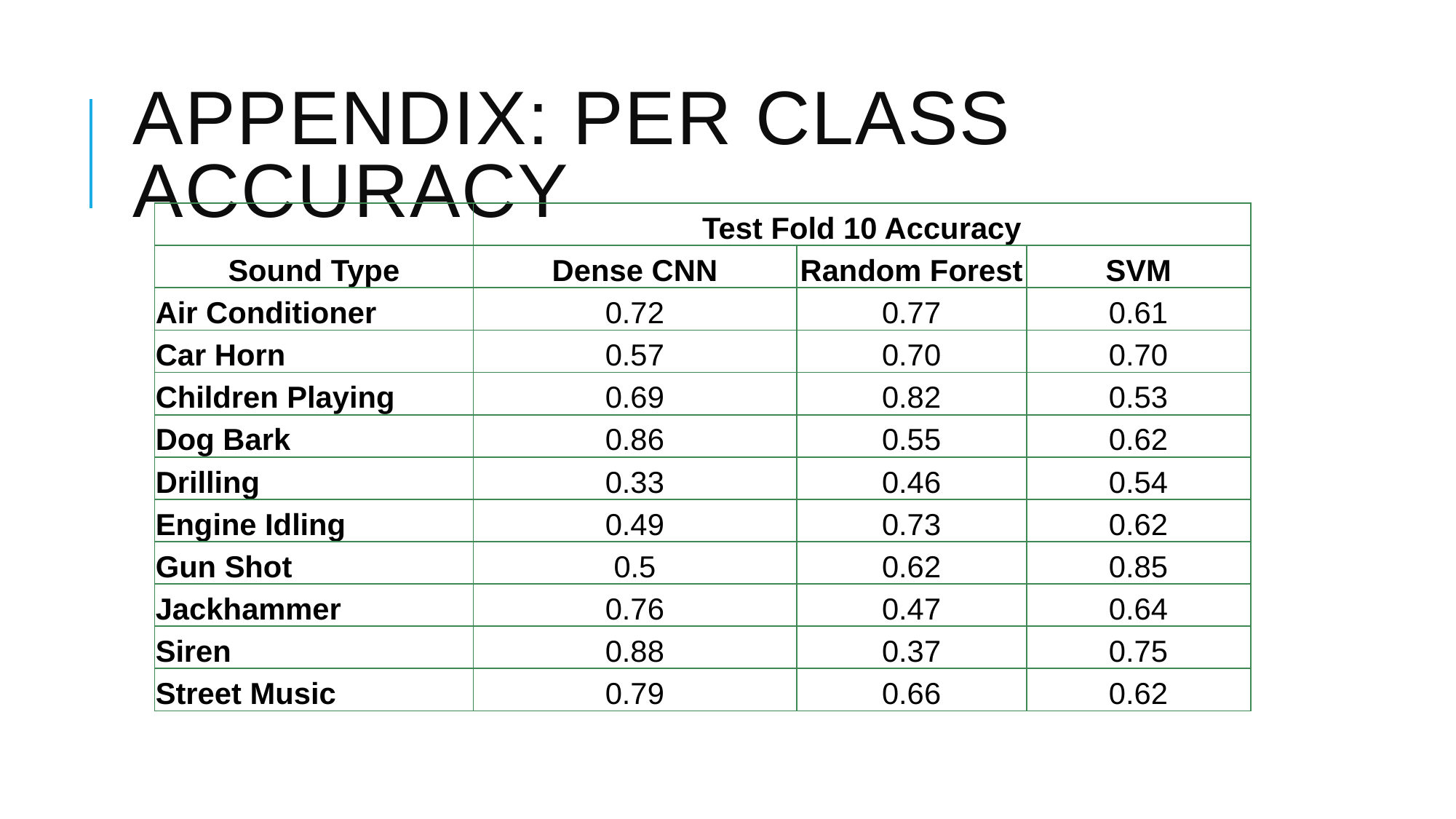

# Appendix: Per class Accuracy
|  | Test Fold 10 Accuracy |  |  |
| --- | --- | --- | --- |
| Sound Type | Dense CNN | Random Forest | SVM |
| Air Conditioner | 0.72 | 0.77 | 0.61 |
| Car Horn | 0.57 | 0.70 | 0.70 |
| Children Playing | 0.69 | 0.82 | 0.53 |
| Dog Bark | 0.86 | 0.55 | 0.62 |
| Drilling | 0.33 | 0.46 | 0.54 |
| Engine Idling | 0.49 | 0.73 | 0.62 |
| Gun Shot | 0.5 | 0.62 | 0.85 |
| Jackhammer | 0.76 | 0.47 | 0.64 |
| Siren | 0.88 | 0.37 | 0.75 |
| Street Music | 0.79 | 0.66 | 0.62 |